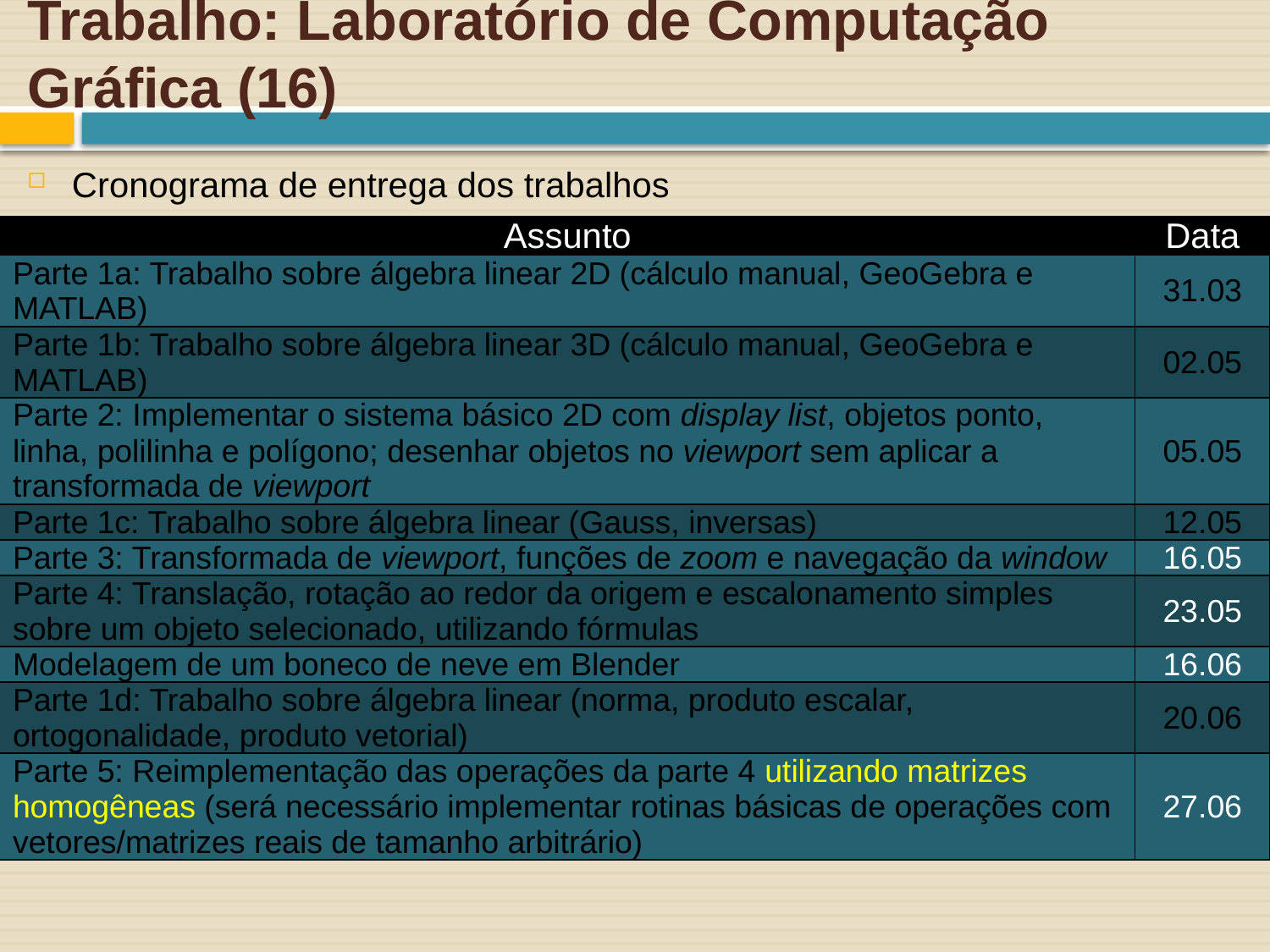

# Trabalho: Laboratório de Computação Gráfica (16)
Cronograma de entrega dos trabalhos
| Assunto | Data |
| --- | --- |
| Parte 1a: Trabalho sobre álgebra linear 2D (cálculo manual, GeoGebra e MATLAB) | 31.03 |
| Parte 1b: Trabalho sobre álgebra linear 3D (cálculo manual, GeoGebra e MATLAB) | 02.05 |
| Parte 2: Implementar o sistema básico 2D com display list, objetos ponto, linha, polilinha e polígono; desenhar objetos no viewport sem aplicar a transformada de viewport | 05.05 |
| Parte 1c: Trabalho sobre álgebra linear (Gauss, inversas) | 12.05 |
| Parte 3: Transformada de viewport, funções de zoom e navegação da window | 16.05 |
| Parte 4: Translação, rotação ao redor da origem e escalonamento simples sobre um objeto selecionado, utilizando fórmulas | 23.05 |
| Modelagem de um boneco de neve em Blender | 16.06 |
| Parte 1d: Trabalho sobre álgebra linear (norma, produto escalar, ortogonalidade, produto vetorial) | 20.06 |
| Parte 5: Reimplementação das operações da parte 4 utilizando matrizes homogêneas (será necessário implementar rotinas básicas de operações com vetores/matrizes reais de tamanho arbitrário) | 27.06 |